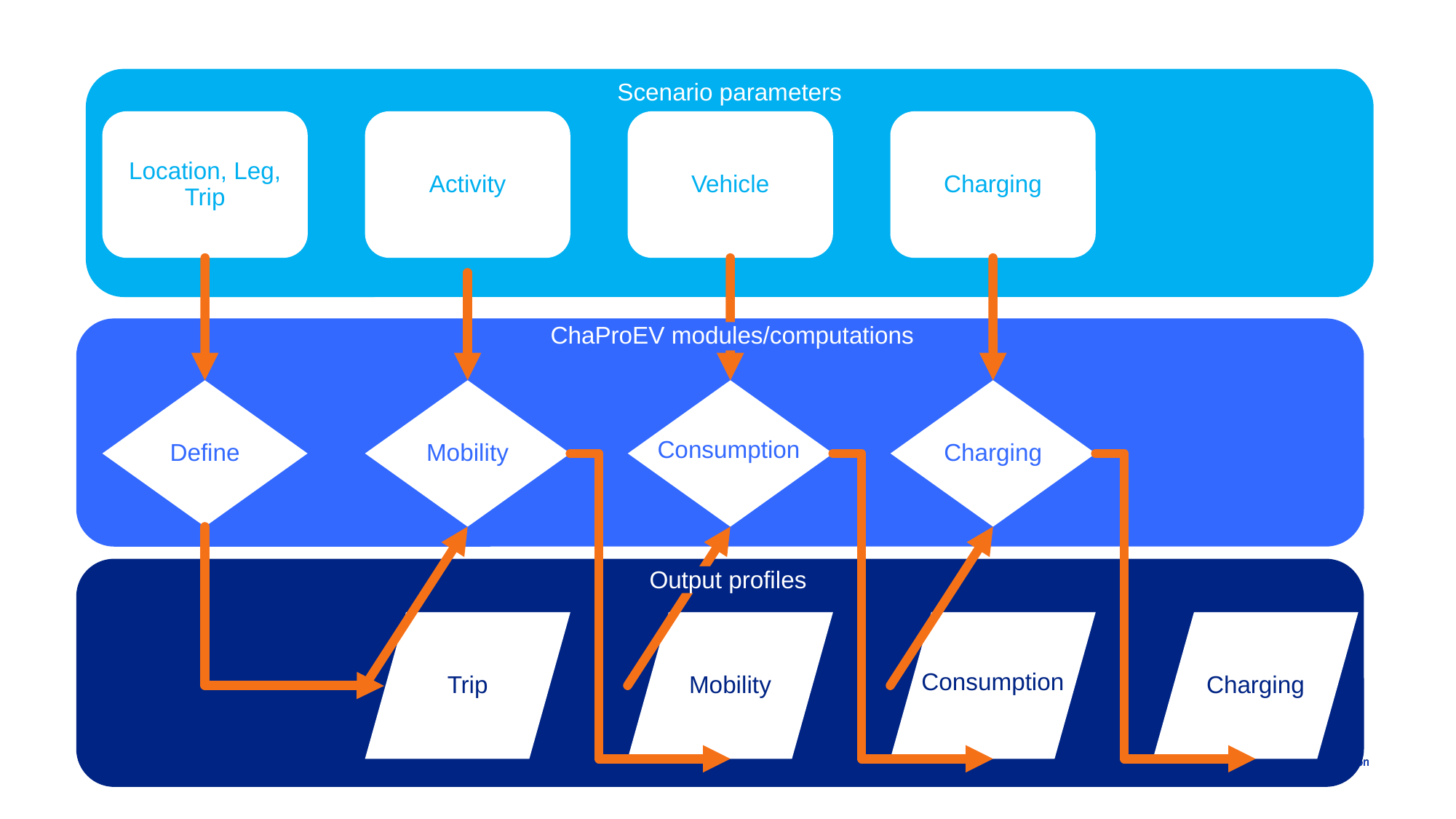

Scenario parameters
Location, Leg, Trip
Activity
Vehicle
Charging

ChaProEV modules/computations
Define
Mobility

Consumption
Charging

Output profiles
Trip
Mobility

Charging
Consumption